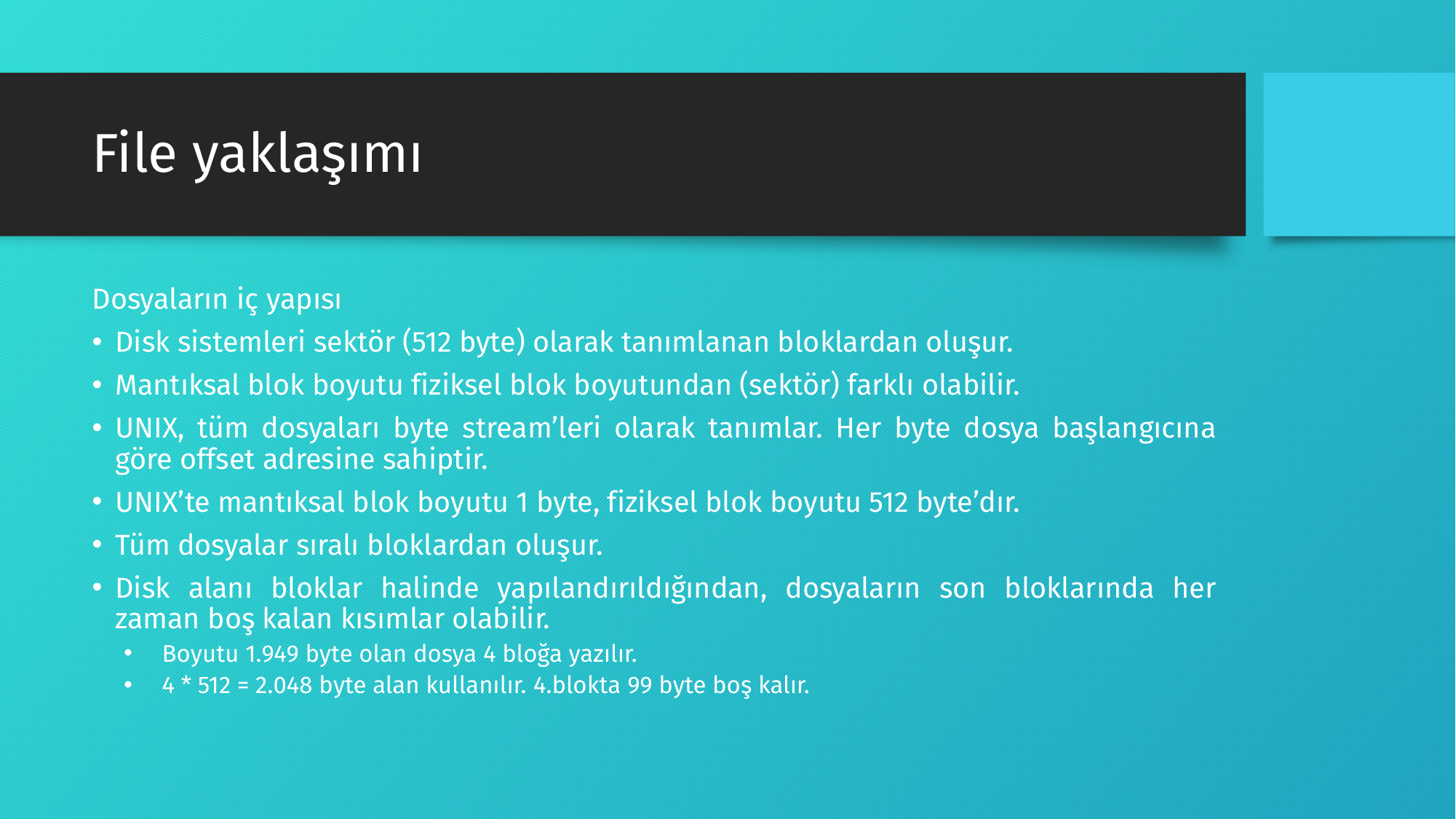

# File yaklaşımı
Dosyaların iç yapısı
Disk sistemleri sektör (512 byte) olarak tanımlanan bloklardan oluşur.
Mantıksal blok boyutu fiziksel blok boyutundan (sektör) farklı olabilir.
UNIX, tüm dosyaları byte stream’leri olarak tanımlar. Her byte dosya başlangıcına göre offset adresine sahiptir.
UNIX’te mantıksal blok boyutu 1 byte, fiziksel blok boyutu 512 byte’dır.
Tüm dosyalar sıralı bloklardan oluşur.
Disk alanı bloklar halinde yapılandırıldığından, dosyaların son bloklarında her zaman boş kalan kısımlar olabilir.
Boyutu 1.949 byte olan dosya 4 bloğa yazılır.
4 * 512 = 2.048 byte alan kullanılır. 4.blokta 99 byte boş kalır.